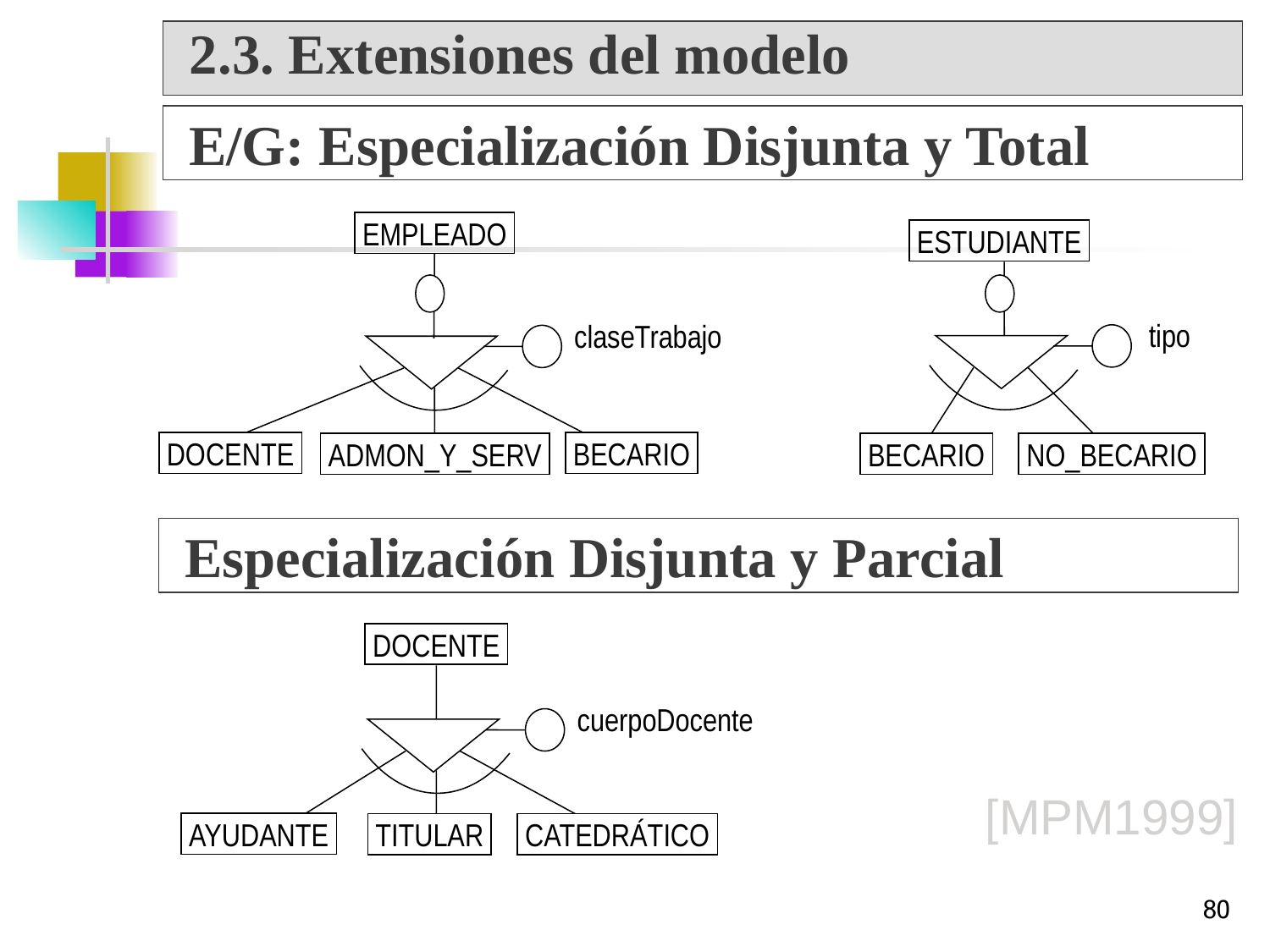

2.3. Extensiones del modelo
E/G: Especialización Disjunta y Total
EMPLEADO
ESTUDIANTE

tipo
claseTrabajo

DOCENTE
BECARIO
ADMON_Y_SERV
BECARIO
NO_BECARIO
Especialización Disjunta y Parcial

DOCENTE

cuerpoDocente

[MPM1999]
AYUDANTE
TITULAR
CATEDRÁTICO
80